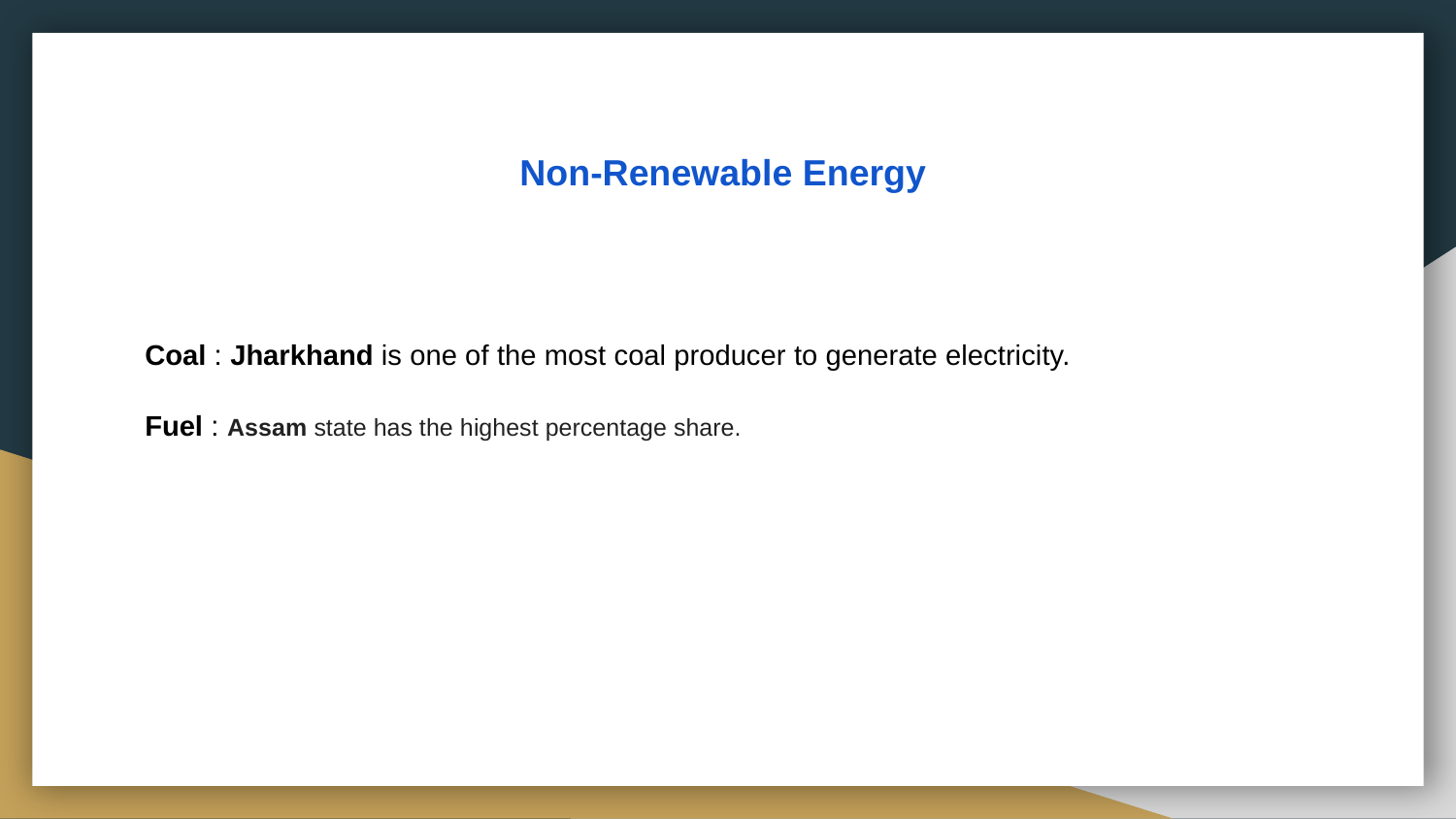

# Non-Renewable Energy
Coal : Jharkhand is one of the most coal producer to generate electricity.
Fuel : Assam state has the highest percentage share.